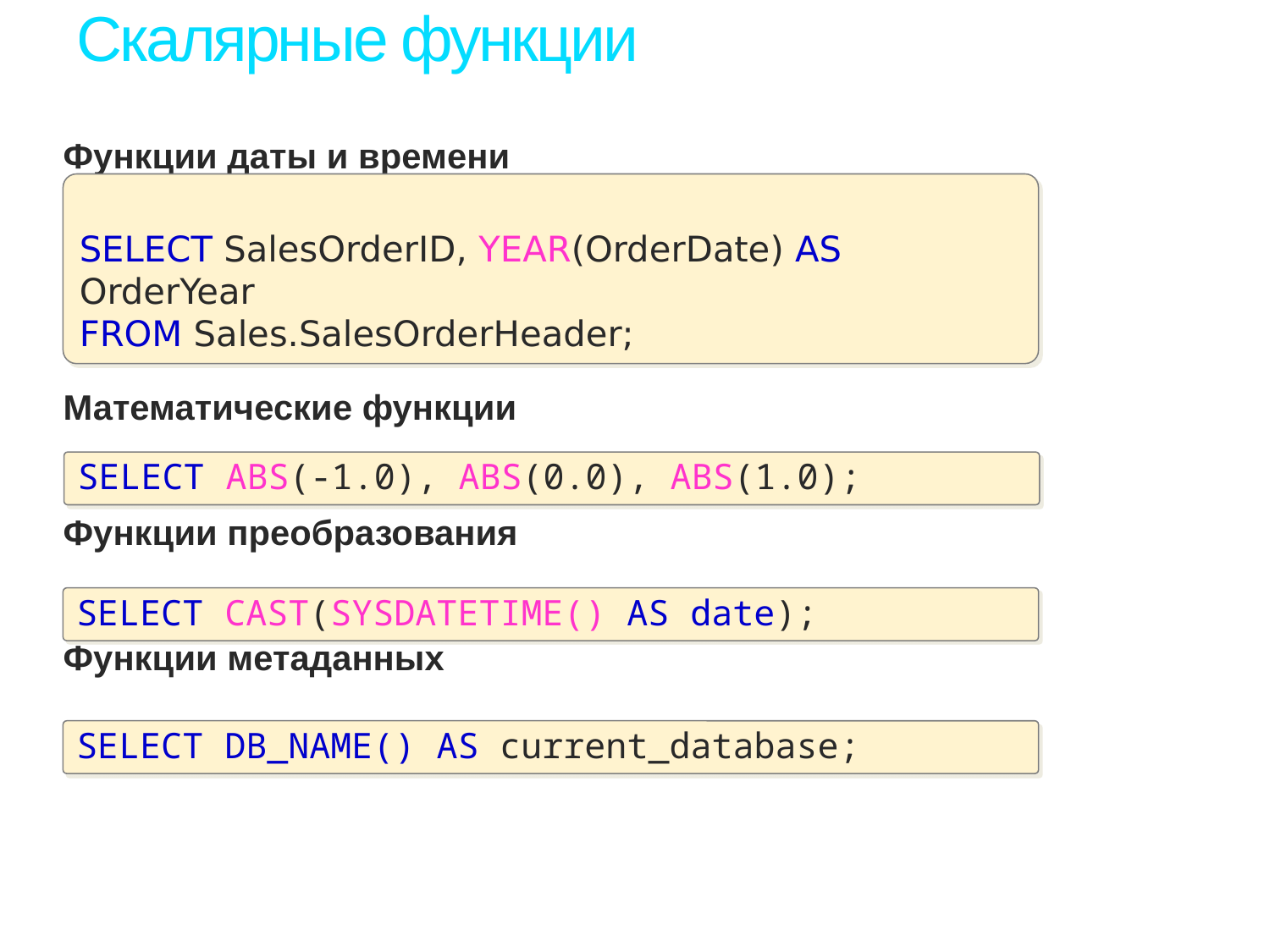

# Скалярные функции
Функции даты и времени

Математические функции

Функции преобразования

Функции метаданных

SELECT SalesOrderID, YEAR(OrderDate) AS OrderYear
FROM Sales.SalesOrderHeader;
SELECT ABS(-1.0), ABS(0.0), ABS(1.0);
SELECT CAST(SYSDATETIME() AS date);
SELECT DB_NAME() AS current_database;